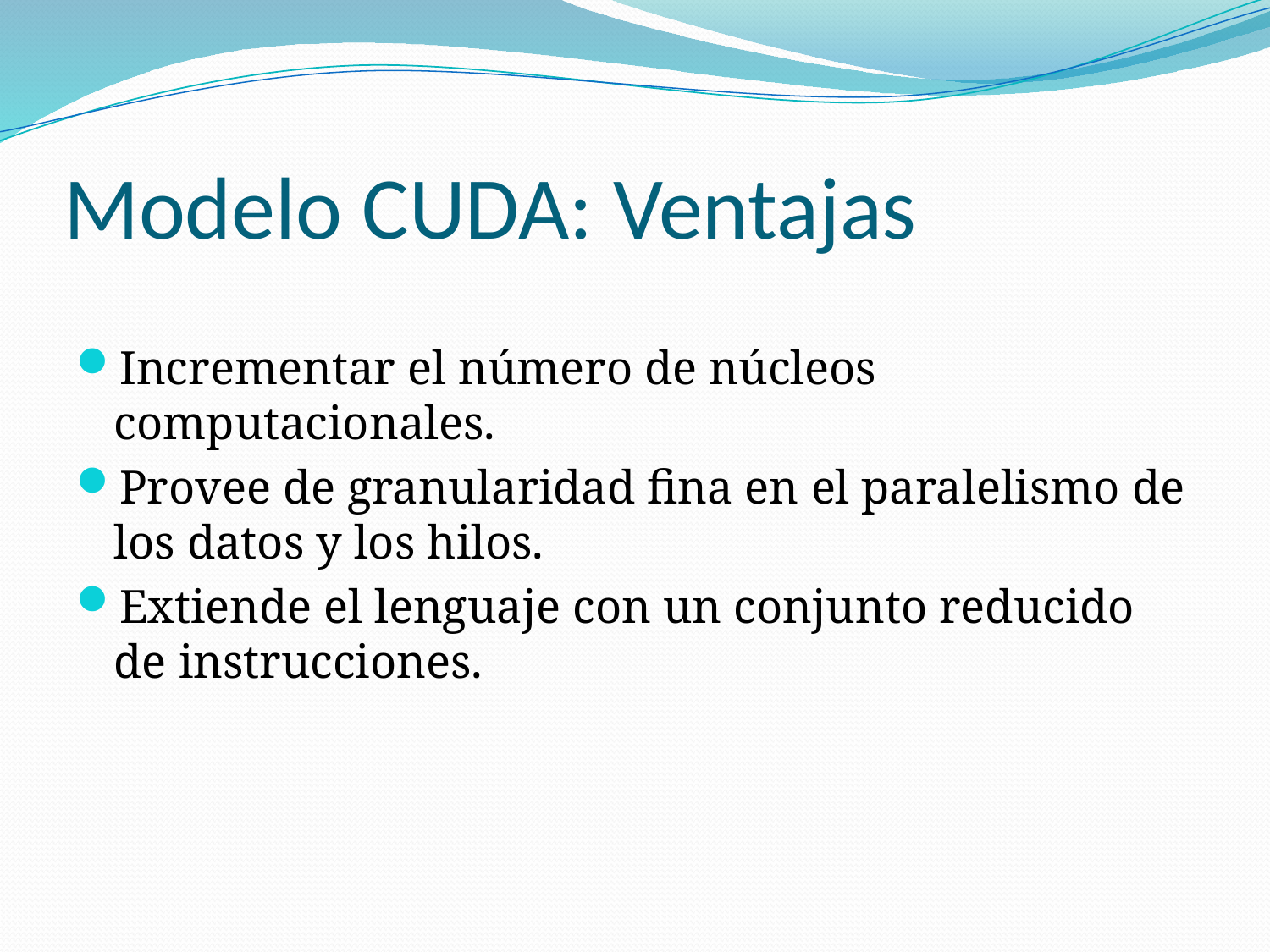

# Modelo CUDA: Ventajas

Incrementar el número de núcleos computacionales.
Provee de granularidad fina en el paralelismo de los datos y los hilos.
Extiende el lenguaje con un conjunto reducido de instrucciones.